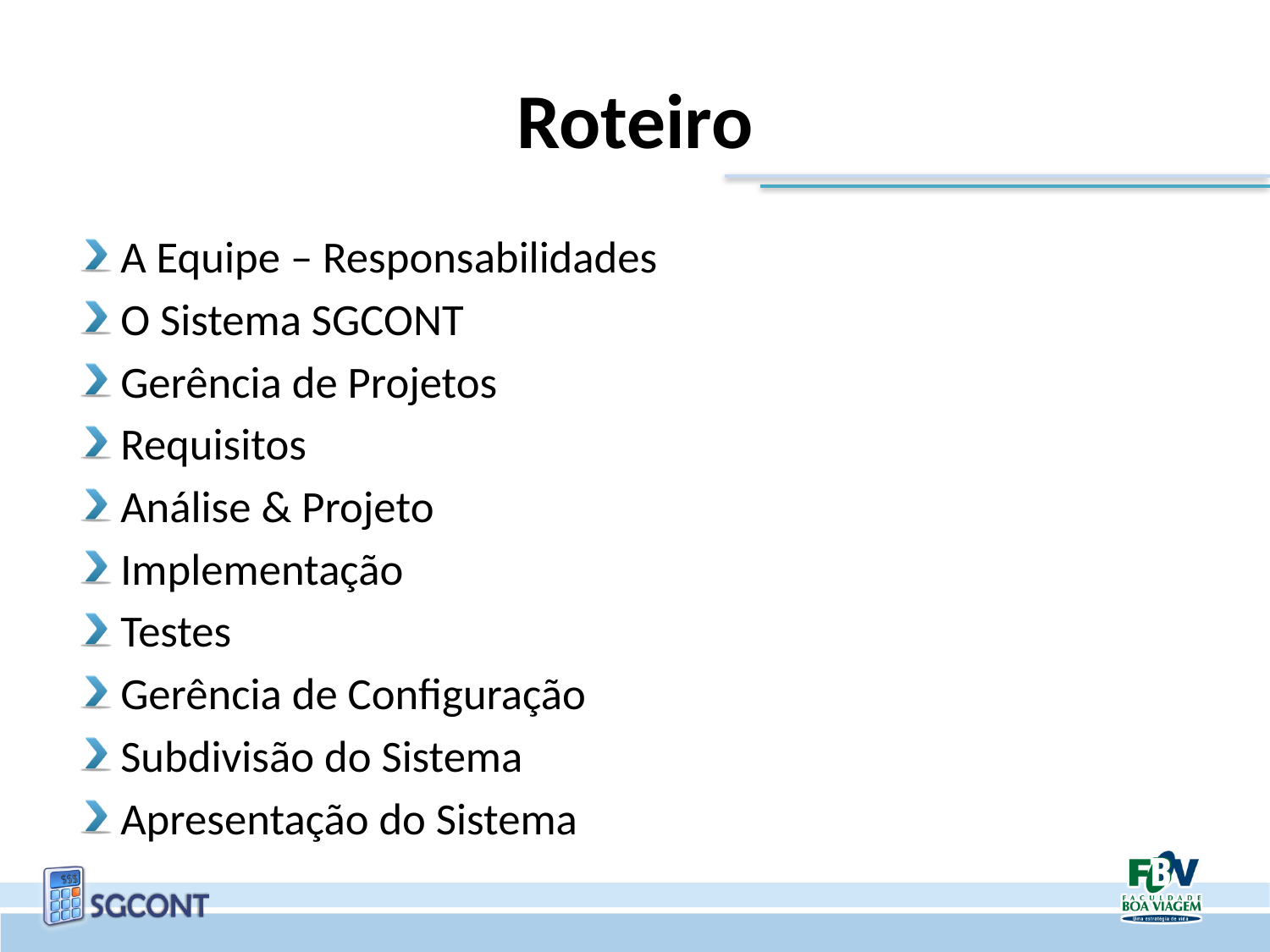

# Roteiro
A Equipe – Responsabilidades
O Sistema SGCONT
Gerência de Projetos
Requisitos
Análise & Projeto
Implementação
Testes
Gerência de Configuração
Subdivisão do Sistema
Apresentação do Sistema